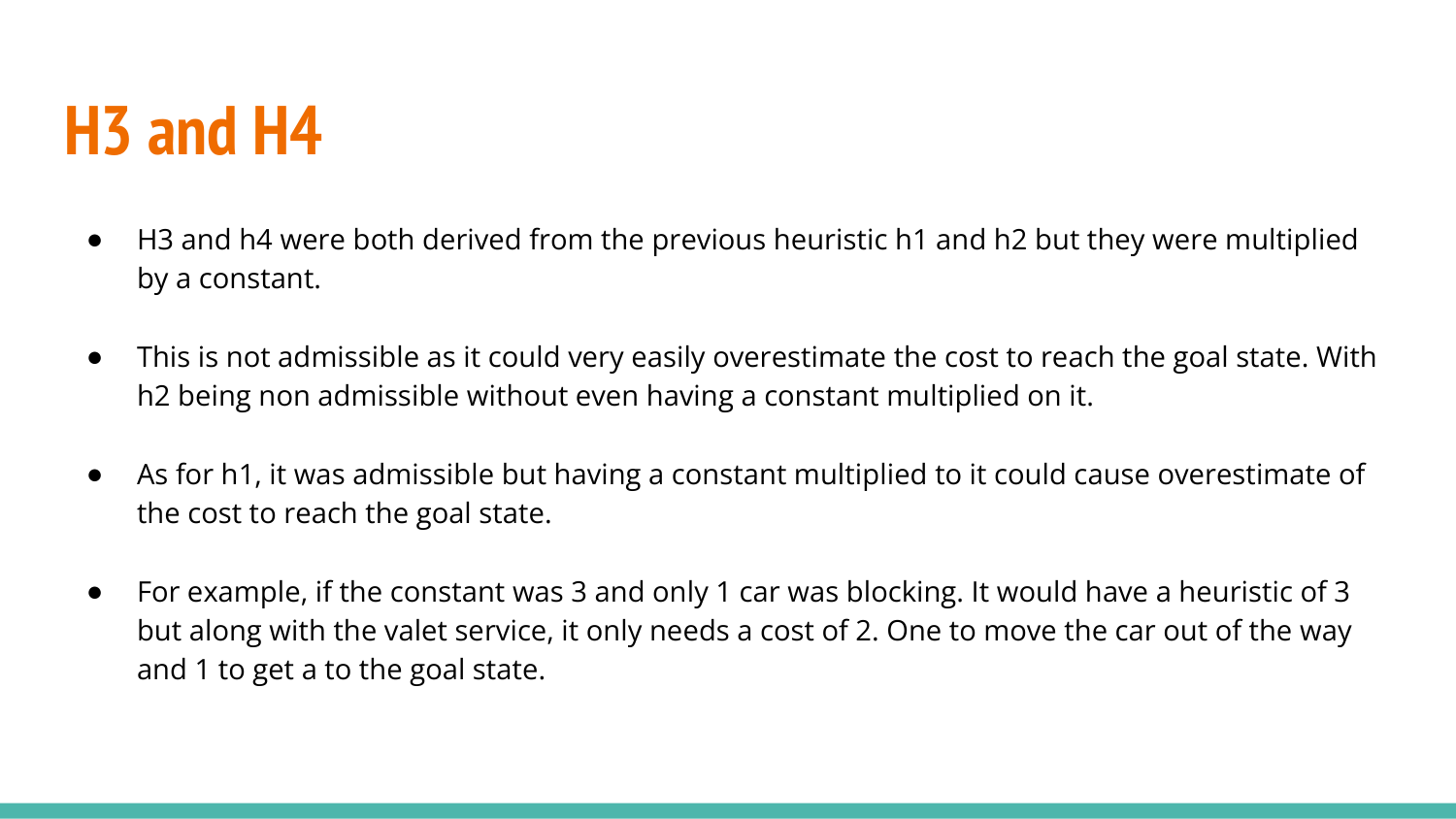

# H3 and H4
H3 and h4 were both derived from the previous heuristic h1 and h2 but they were multiplied by a constant.

This is not admissible as it could very easily overestimate the cost to reach the goal state. With h2 being non admissible without even having a constant multiplied on it.

As for h1, it was admissible but having a constant multiplied to it could cause overestimate of the cost to reach the goal state.

For example, if the constant was 3 and only 1 car was blocking. It would have a heuristic of 3 but along with the valet service, it only needs a cost of 2. One to move the car out of the way and 1 to get a to the goal state.